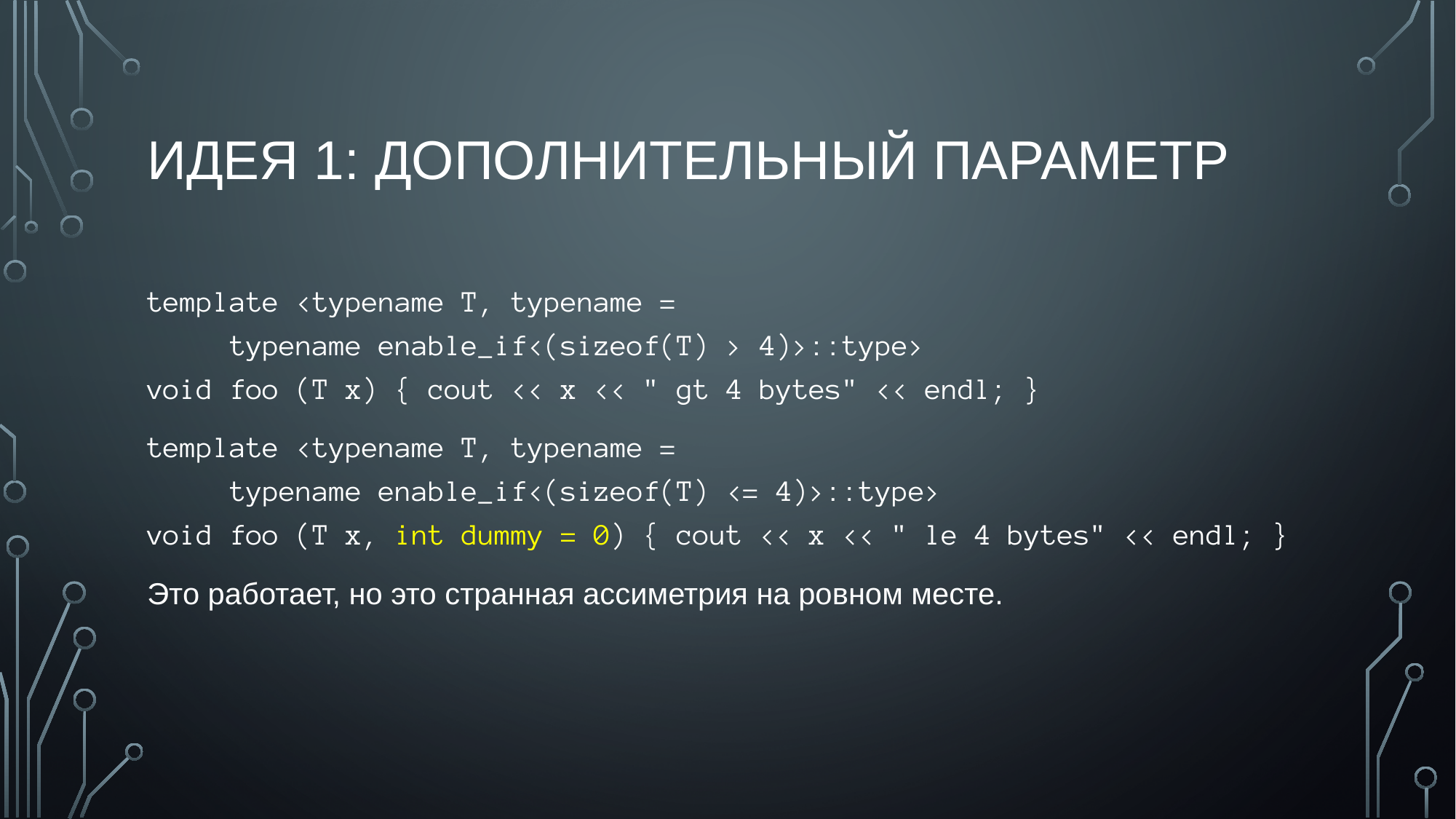

# Идея 1: дополнительный параметр
template <typename T, typename =
     typename enable_if<(sizeof(T) > 4)>::type>
void foo (T x) { cout << x << " gt 4 bytes" << endl; }
template <typename T, typename =
     typename enable_if<(sizeof(T) <= 4)>::type>
void foo (T x, int dummy = 0) { cout << x << " le 4 bytes" << endl; }
Это работает, но это странная ассиметрия на ровном месте.